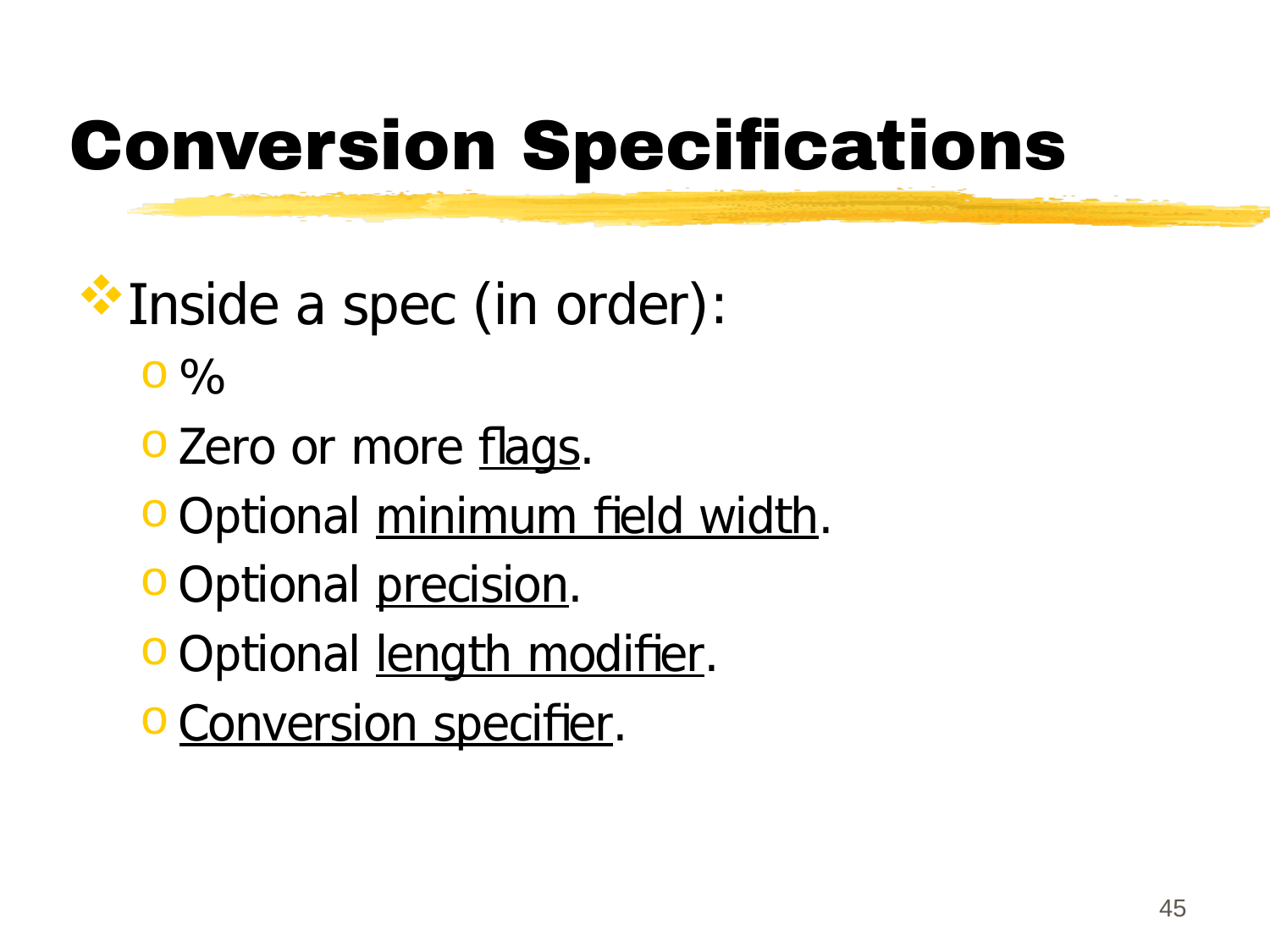

# Conversion Specifications
Inside a spec (in order):
%
Zero or more flags.
Optional minimum field width.
Optional precision.
Optional length modifier.
Conversion specifier.
45